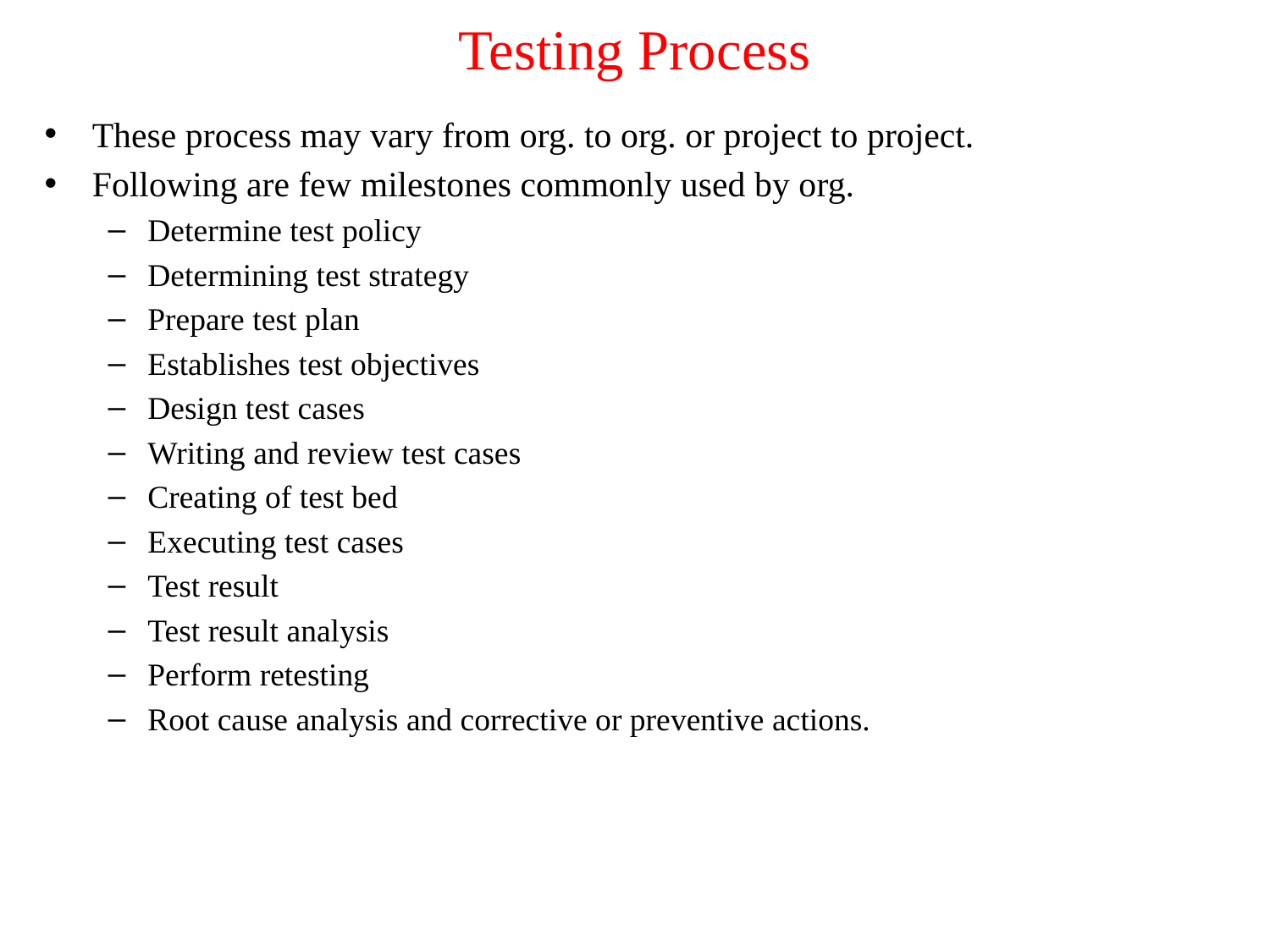

# Testing Process
These process may vary from org. to org. or project to project.
Following are few milestones commonly used by org.
Determine test policy
Determining test strategy
Prepare test plan
Establishes test objectives
Design test cases
Writing and review test cases
Creating of test bed
Executing test cases
Test result
Test result analysis
Perform retesting
Root cause analysis and corrective or preventive actions.